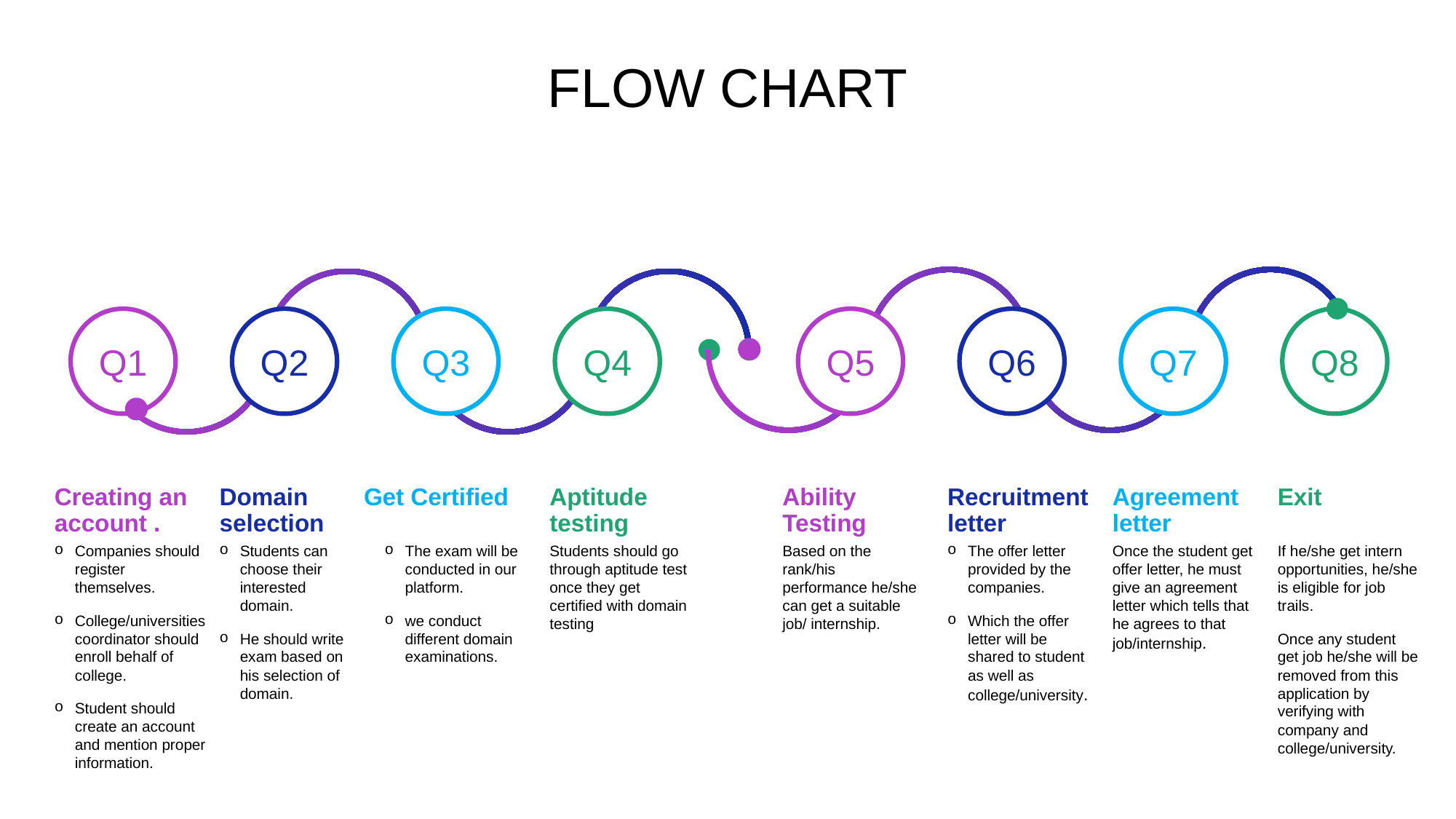

# Flow chart

Q1
Q2
Q3
Q4
Q5
Q6
Q7
Q8

Creating an account .
Domain selection
Get Certified
Aptitude testing
Ability Testing

Recruitment letter
Agreement letter
Exit
Companies should register themselves.
College/universities coordinator should enroll behalf of college.
Student should create an account and mention proper information.

Students can choose their interested domain.
He should write exam based on his selection of domain.
The exam will be conducted in our platform.
we conduct different domain examinations.
Students should go through aptitude test once they get certified with domain testing
Based on the rank/his performance he/she can get a suitable job/ internship.

The offer letter provided by the companies.
Which the offer letter will be shared to student as well as college/university.
Once the student get offer letter, he must give an agreement letter which tells that he agrees to that job/internship.
If he/she get intern opportunities, he/she is eligible for job trails.
Once any student get job he/she will be removed from this application by verifying with company and college/university.